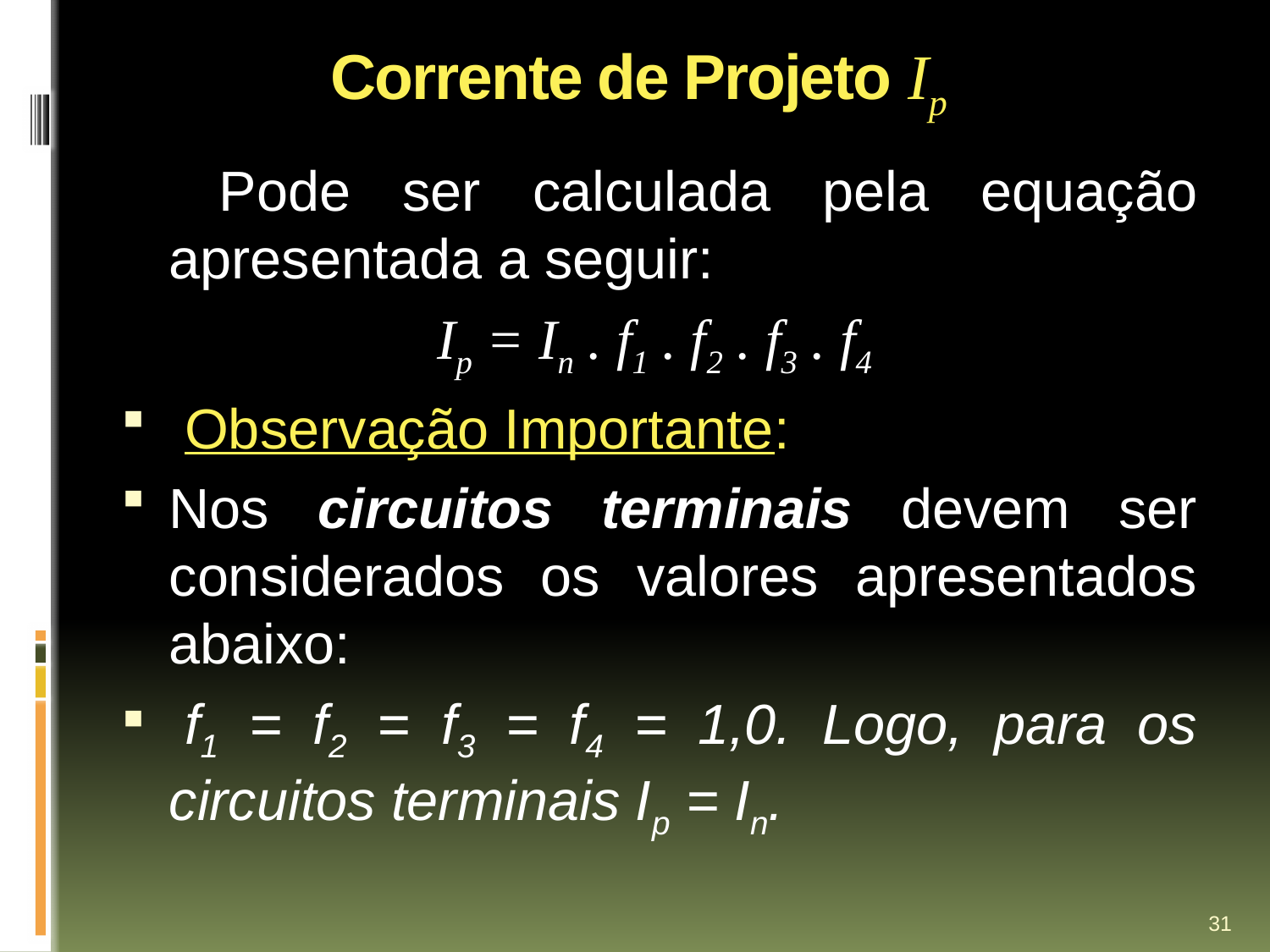

# Corrente de Projeto Ip
	 Pode ser calculada pela equação apresentada a seguir:
			 Ip = In . f1 . f2 . f3 . f4
 Observação Importante:
Nos circuitos terminais devem ser considerados os valores apresentados abaixo:
 f1 = f2 = f3 = f4 = 1,0. Logo, para os circuitos terminais Ip = In.
31